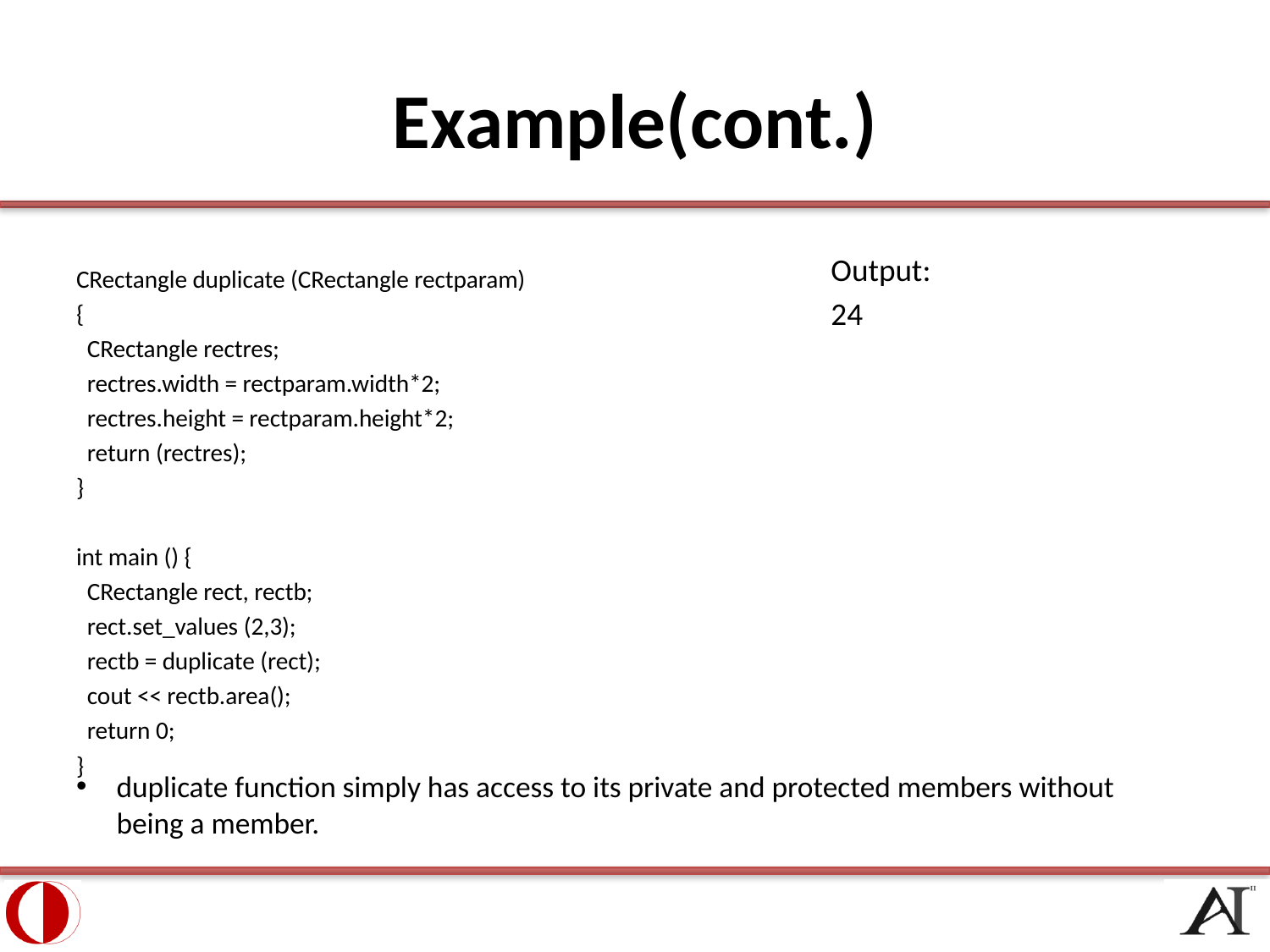

# Example(cont.)

CRectangle duplicate (CRectangle rectparam)
{
  CRectangle rectres;
  rectres.width = rectparam.width*2;
  rectres.height = rectparam.height*2;
  return (rectres);
}

int main () {
  CRectangle rect, rectb;
  rect.set_values (2,3);
  rectb = duplicate (rect);
  cout << rectb.area();
  return 0;
}

Output:
24
duplicate function simply has access to its private and protected members without being a member.
5